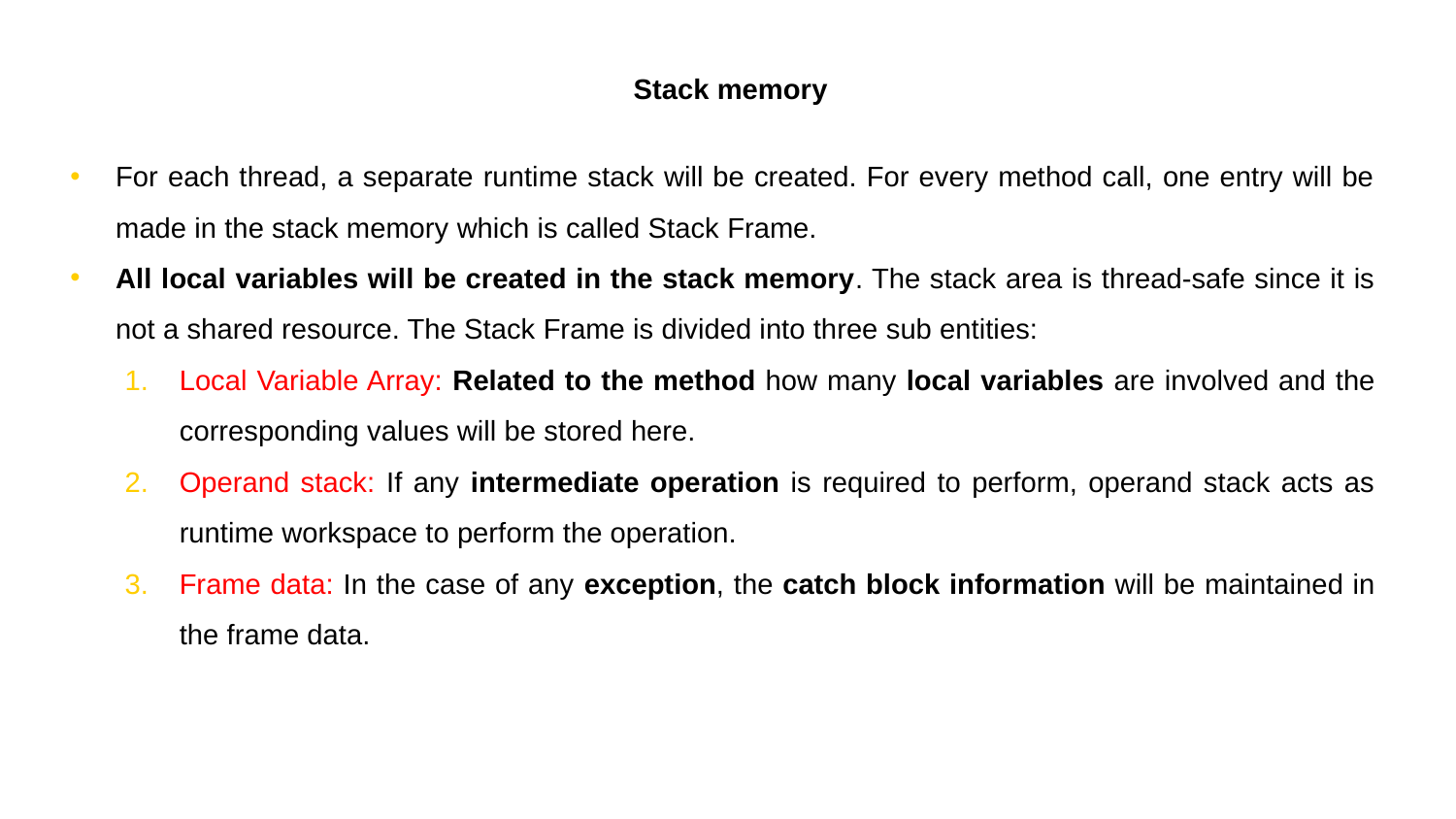

Stack memory
For each thread, a separate runtime stack will be created. For every method call, one entry will be made in the stack memory which is called Stack Frame.
All local variables will be created in the stack memory. The stack area is thread-safe since it is not a shared resource. The Stack Frame is divided into three sub entities:
Local Variable Array: Related to the method how many local variables are involved and the corresponding values will be stored here.
Operand stack: If any intermediate operation is required to perform, operand stack acts as runtime workspace to perform the operation.
Frame data: In the case of any exception, the catch block information will be maintained in the frame data.